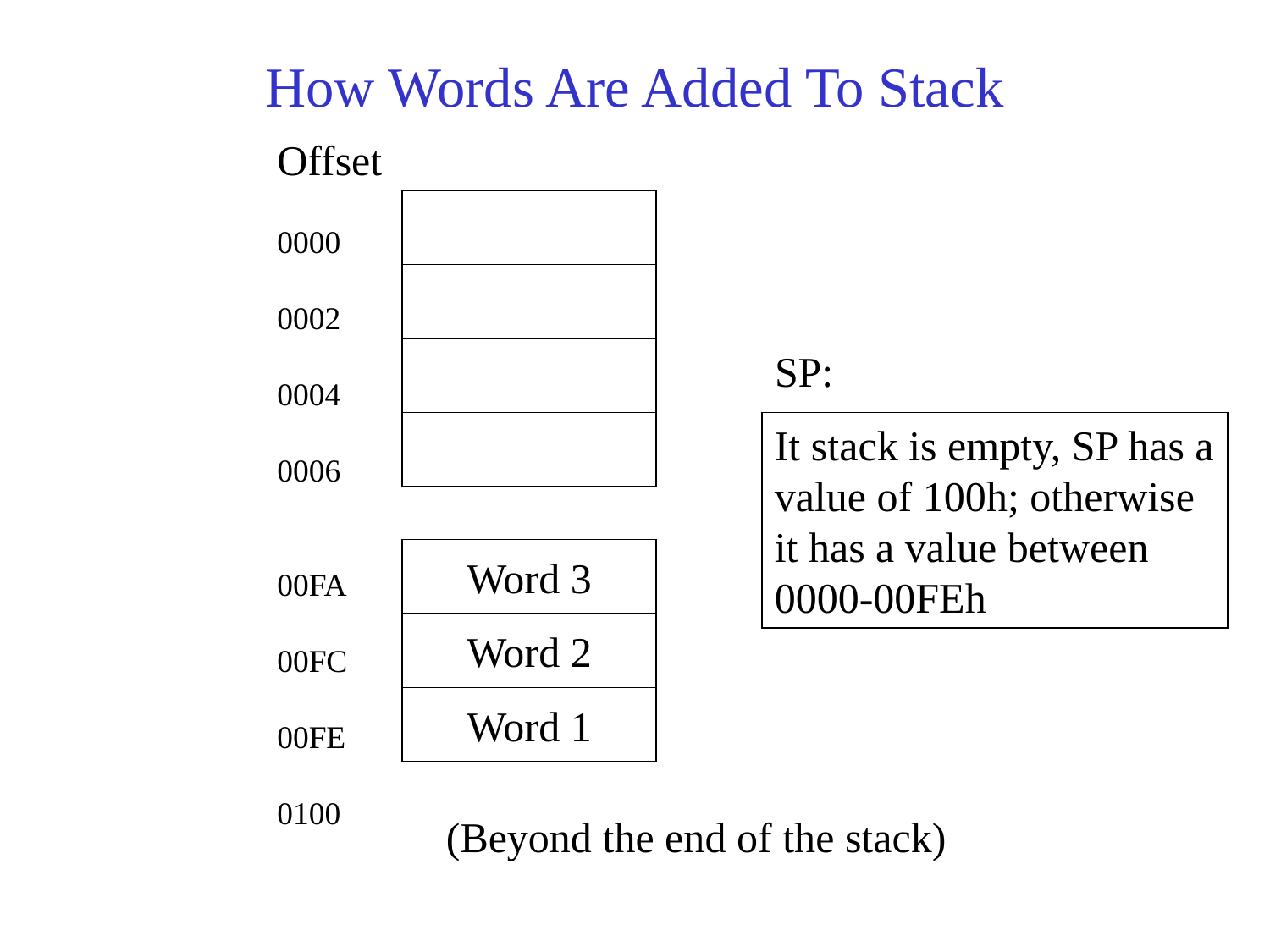

# How Words Are Added To Stack
Offset

0000

0002

0004

0006

00FA

00FC

00FE

0100

SP:

It stack is empty, SP has a value of 100h; otherwise it has a value between 0000-00FEh
Word 3
Word 2
Word 1
(Beyond the end of the stack)